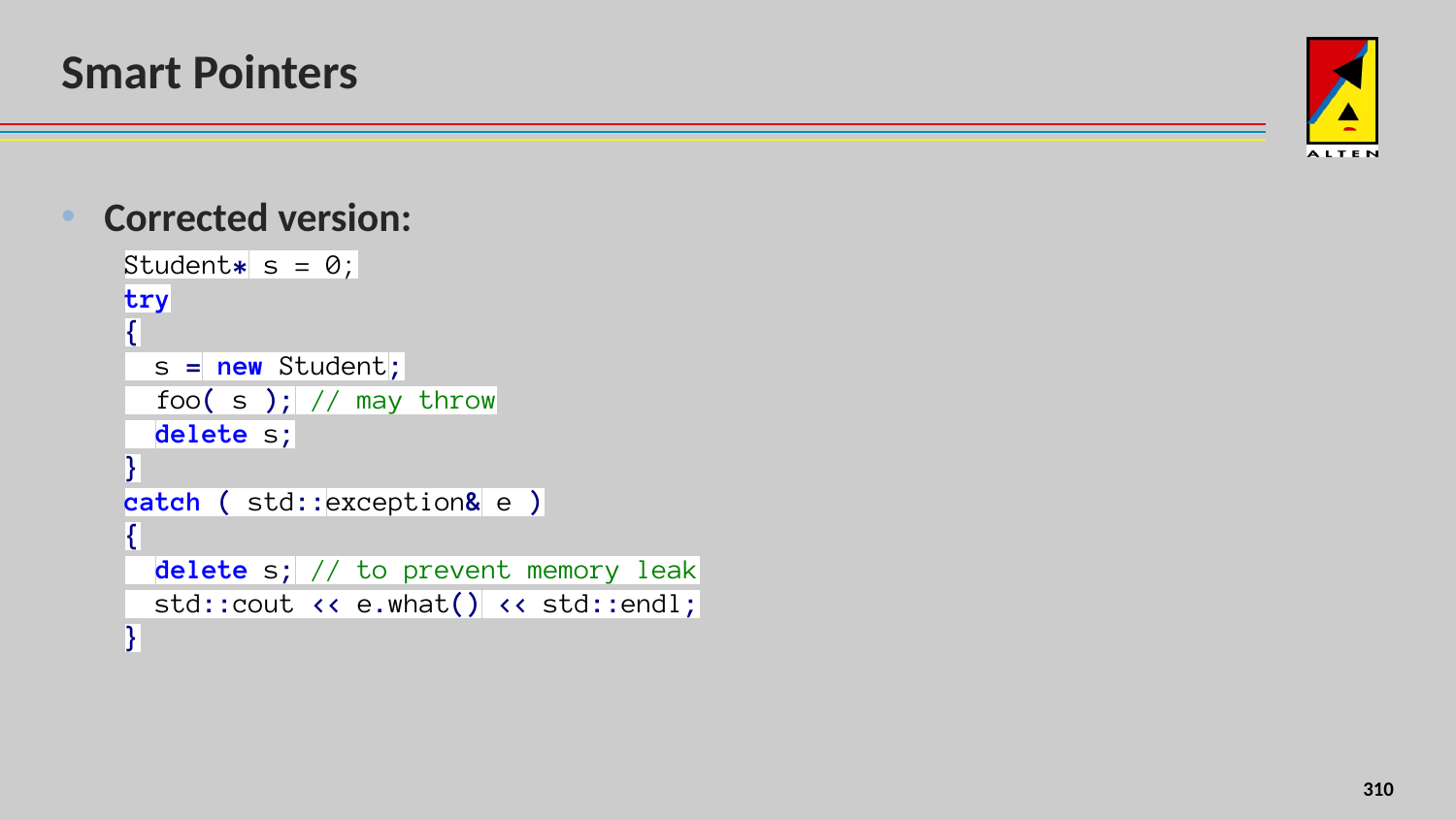

# Smart Pointers
Corrected version:
Student* s = 0;
try
{
  s = new Student;
  foo( s ); // may throw
  delete s;
}
catch ( std::exception& e )
{
  delete s; // to prevent memory leak
  std::cout << e.what() << std::endl;
}

310